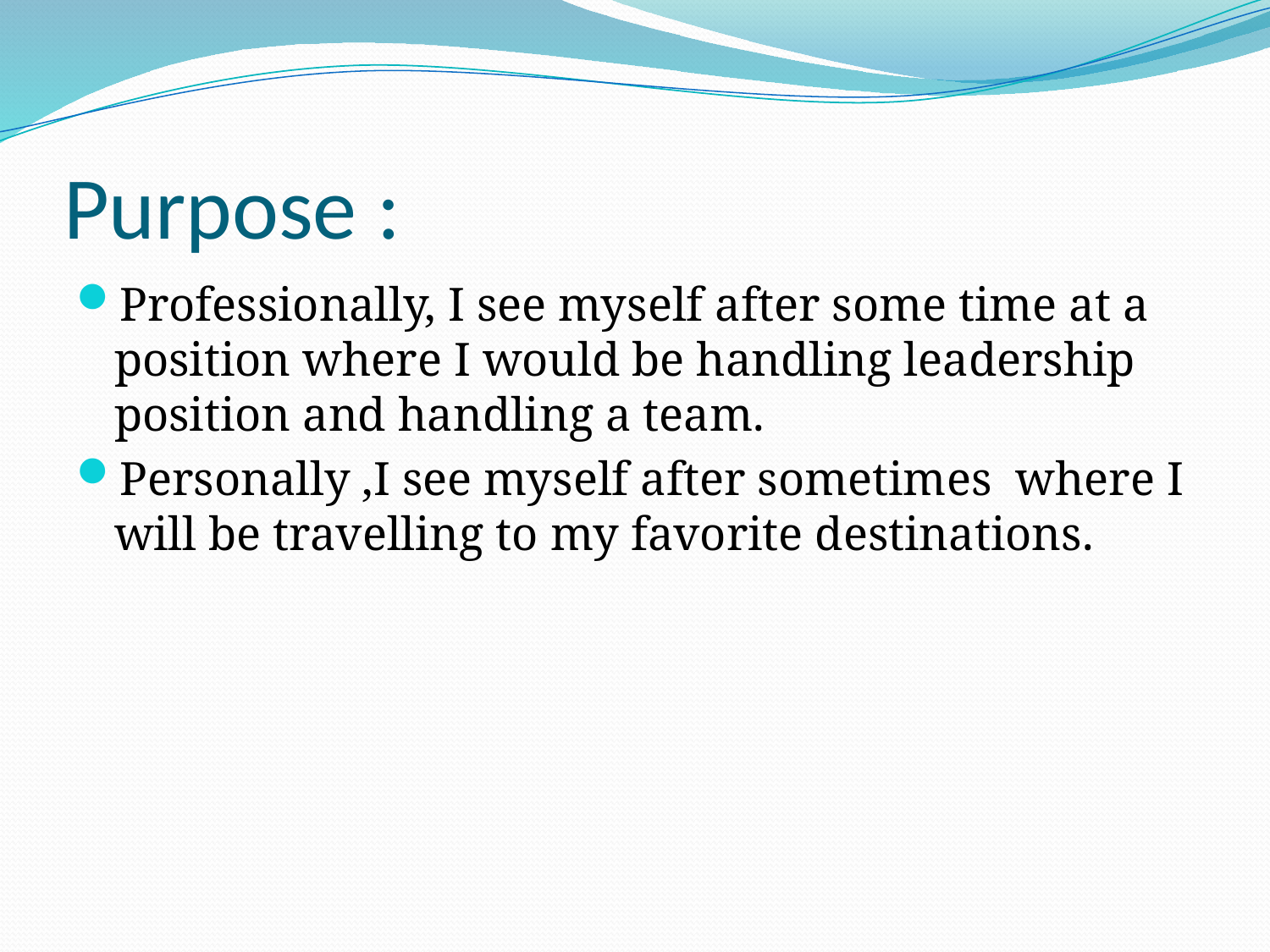

# Purpose :
Professionally, I see myself after some time at a position where I would be handling leadership position and handling a team.
Personally ,I see myself after sometimes  where I will be travelling to my favorite destinations.